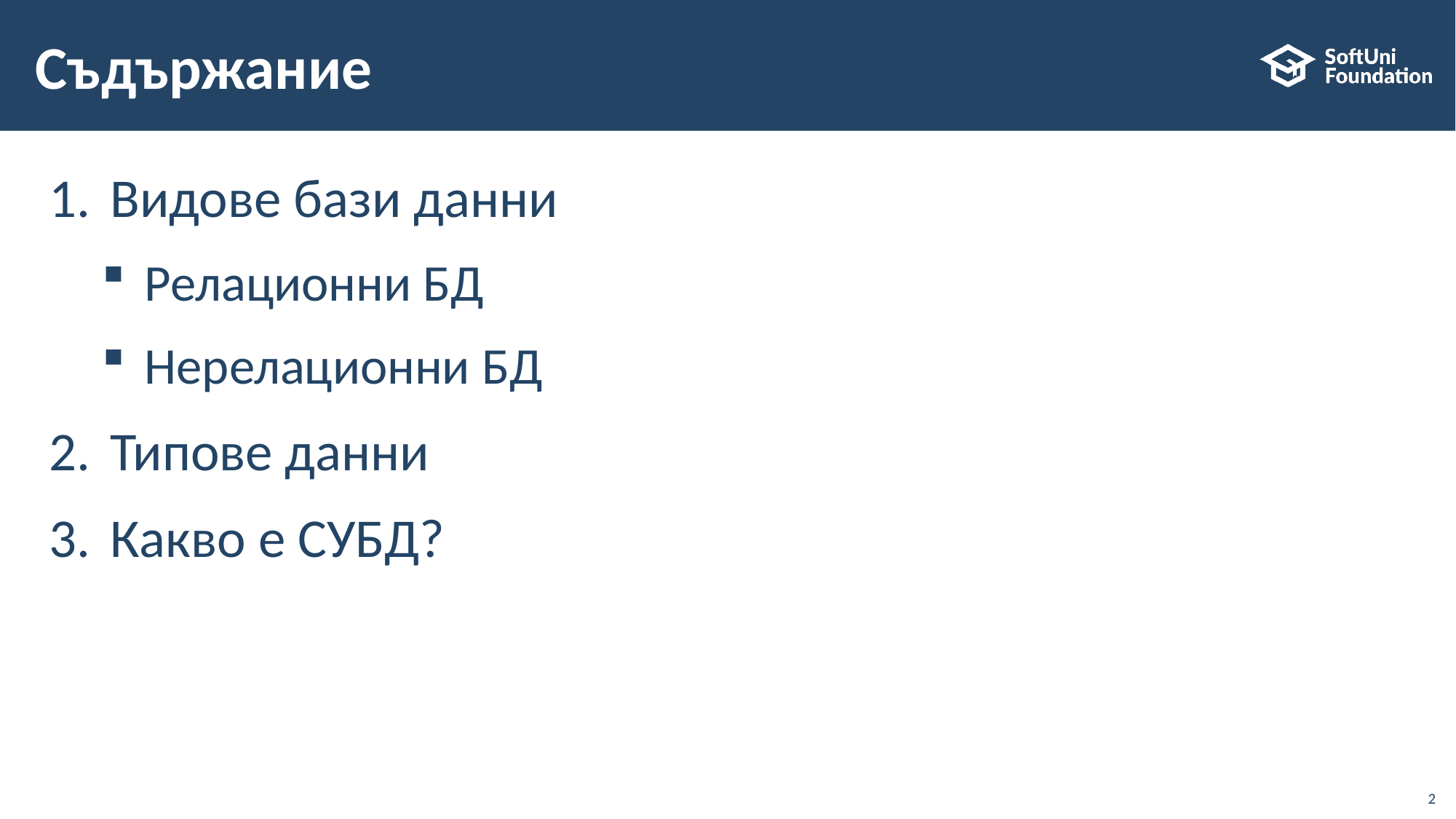

# Съдържание
Видове бази данни
Релационни БД
Нерелационни БД
Типове данни
Какво е СУБД?
2